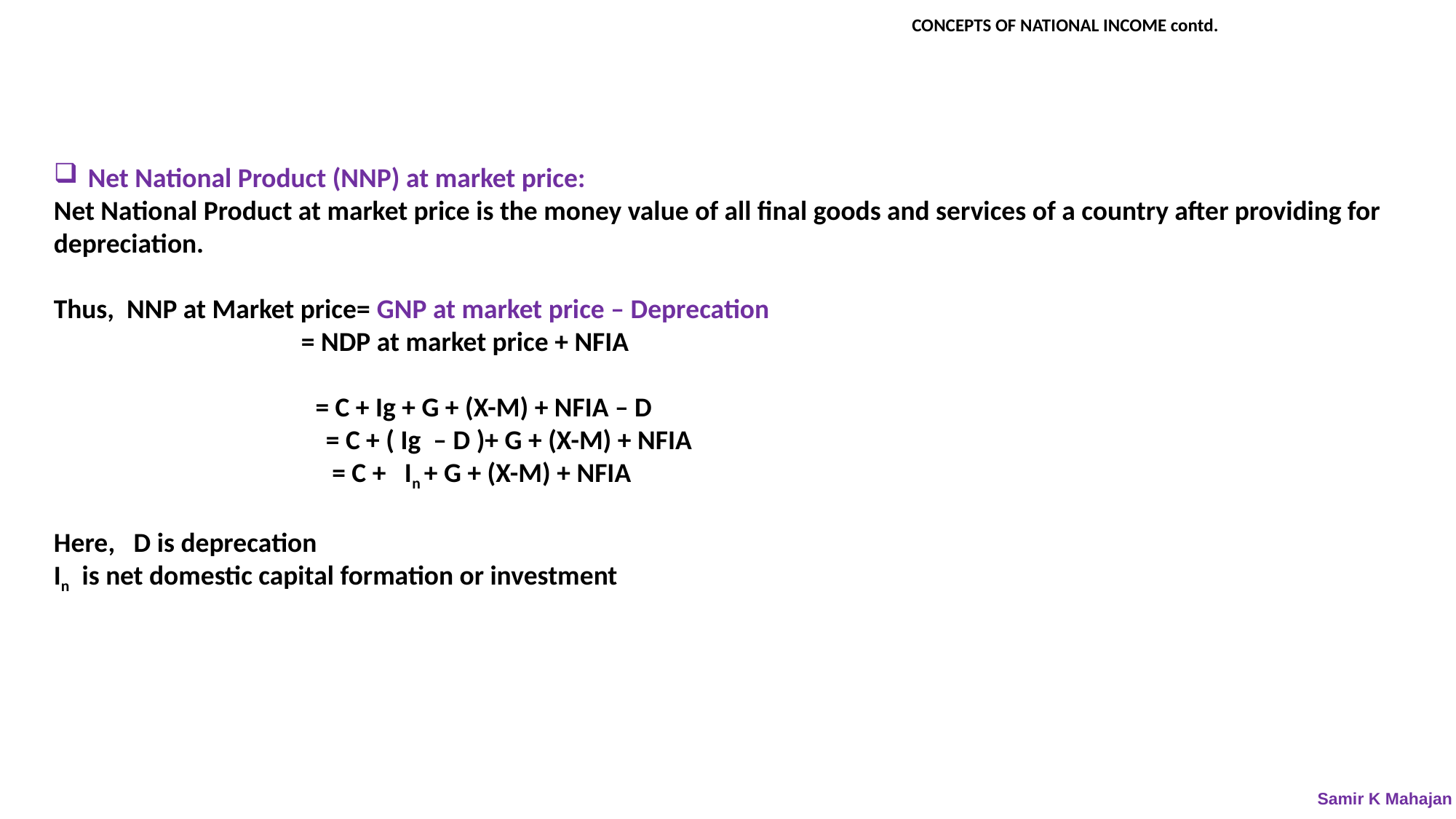

CONCEPTS OF NATIONAL INCOME contd.
Net National Product (NNP) at market price:
Net National Product at market price is the money value of all final goods and services of a country after providing for depreciation.

Thus,  NNP at Market price= GNP at market price – Deprecation
                                        = NDP at market price + NFIA

		       = C + Ig + G + (X-M) + NFIA – D
                                            = C + ( Ig  – D )+ G + (X-M) + NFIA
                                             = C +   In + G + (X-M) + NFIA

Here,   D is deprecation
In  is net domestic capital formation or investment
Samir K Mahajan